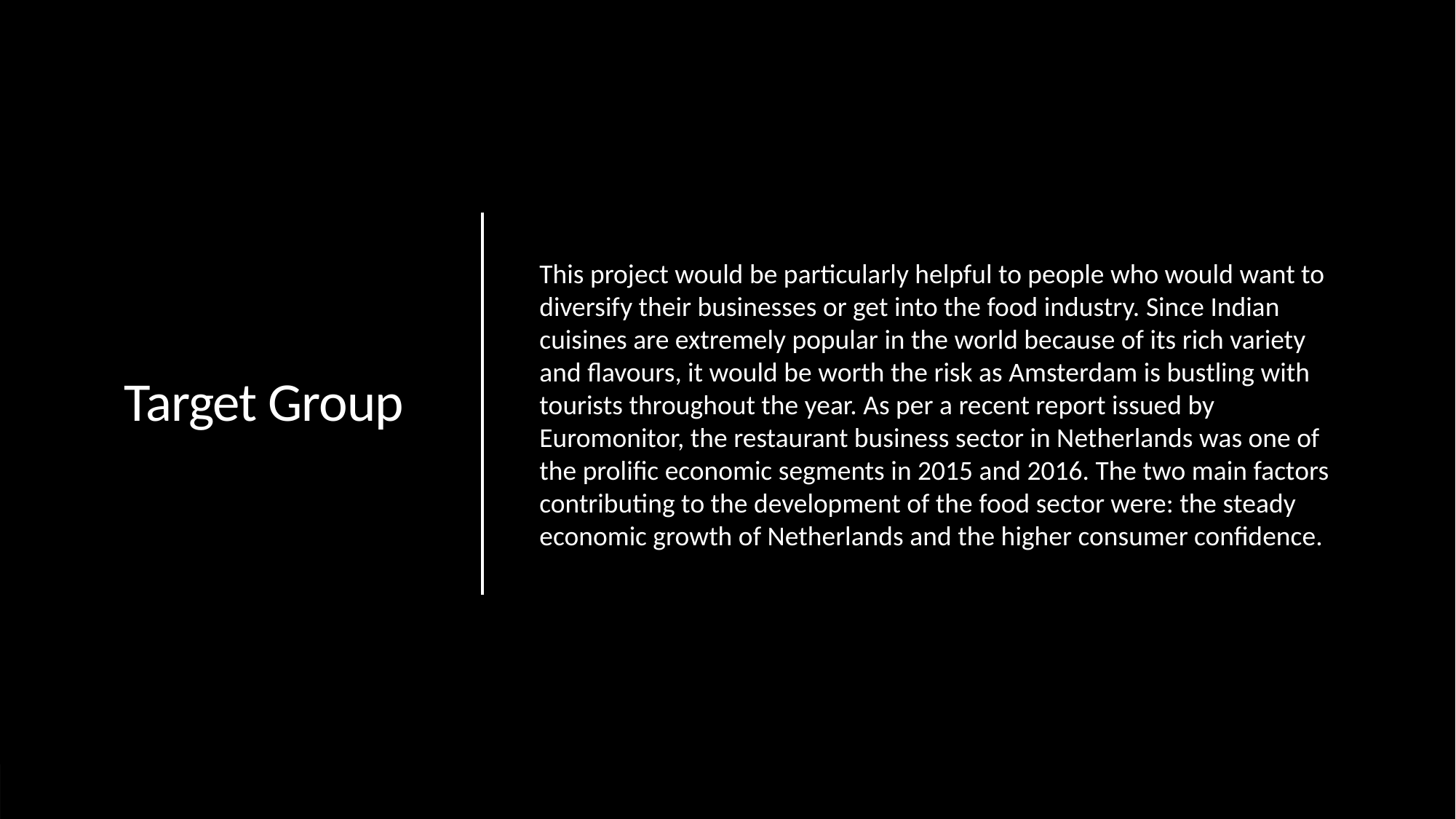

# Target Group
This project would be particularly helpful to people who would want to diversify their businesses or get into the food industry. Since Indian cuisines are extremely popular in the world because of its rich variety and flavours, it would be worth the risk as Amsterdam is bustling with tourists throughout the year. As per a recent report issued by Euromonitor, the restaurant business sector in Netherlands was one of the prolific economic segments in 2015 and 2016. The two main factors contributing to the development of the food sector were: the steady economic growth of Netherlands and the higher consumer confidence.